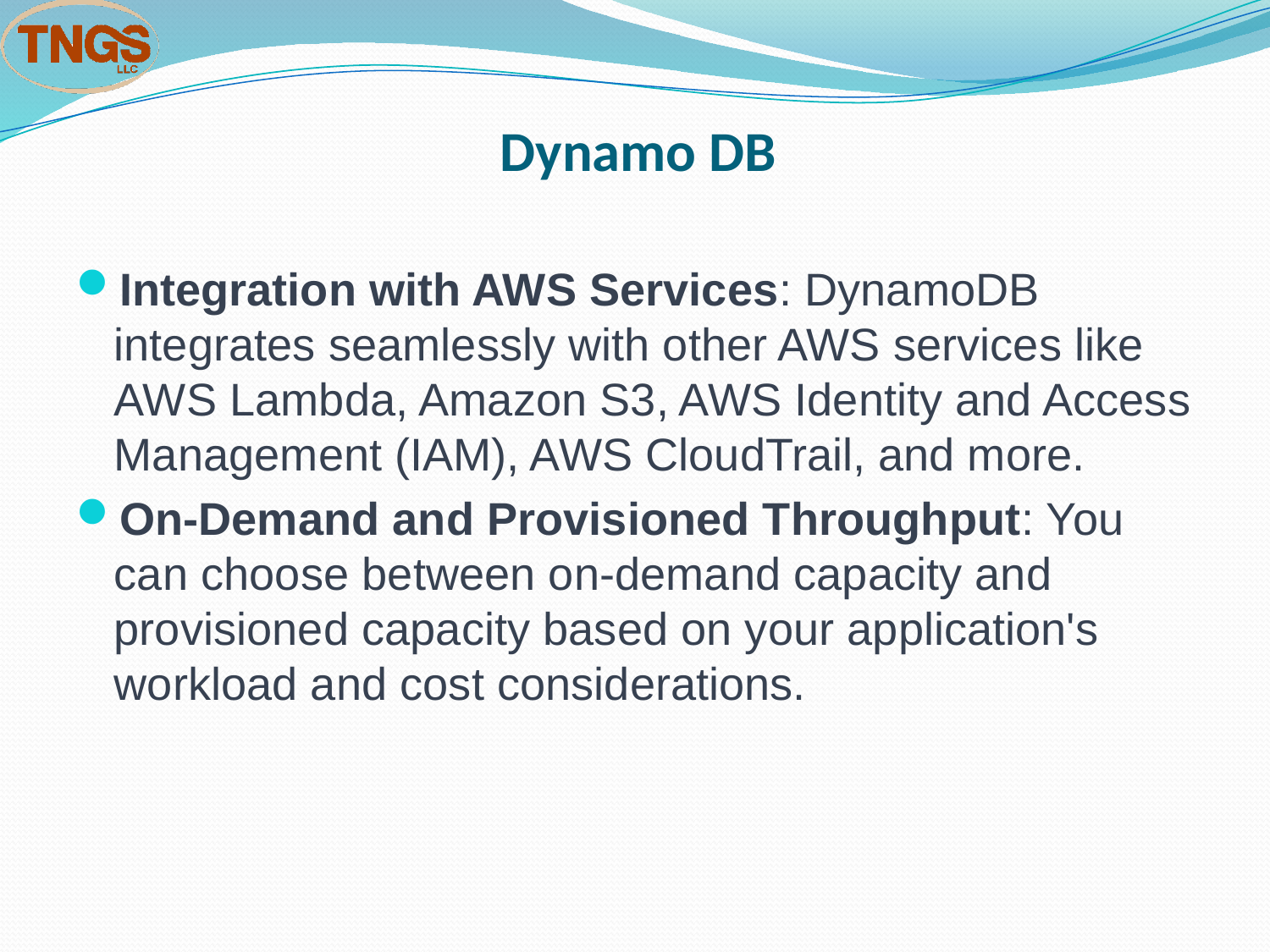

# Dynamo DB
Integration with AWS Services: DynamoDB integrates seamlessly with other AWS services like AWS Lambda, Amazon S3, AWS Identity and Access Management (IAM), AWS CloudTrail, and more.
On-Demand and Provisioned Throughput: You can choose between on-demand capacity and provisioned capacity based on your application's workload and cost considerations.